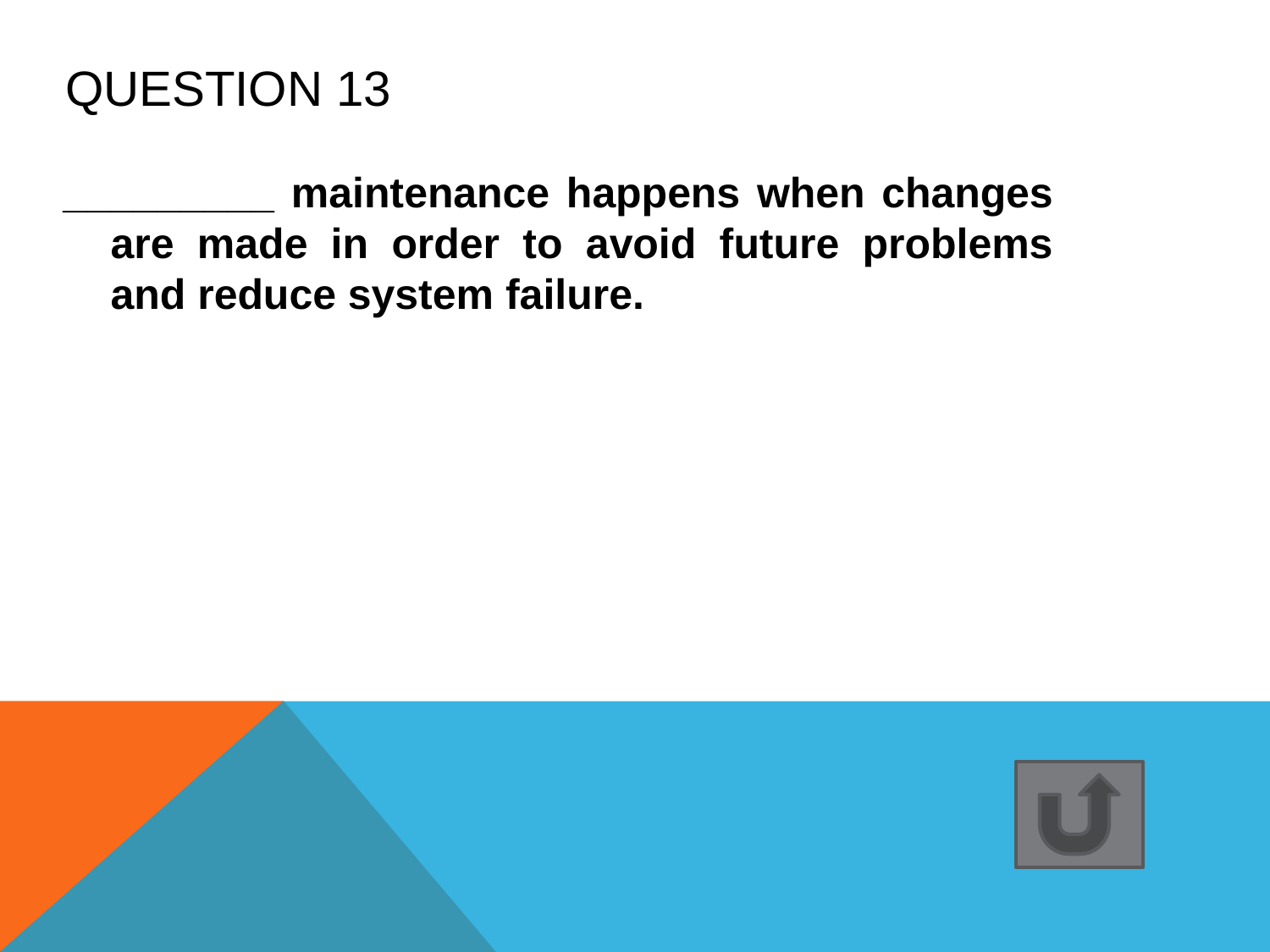

# Question 13
_________ maintenance happens when changes are made in order to avoid future problems and reduce system failure.

Preventive